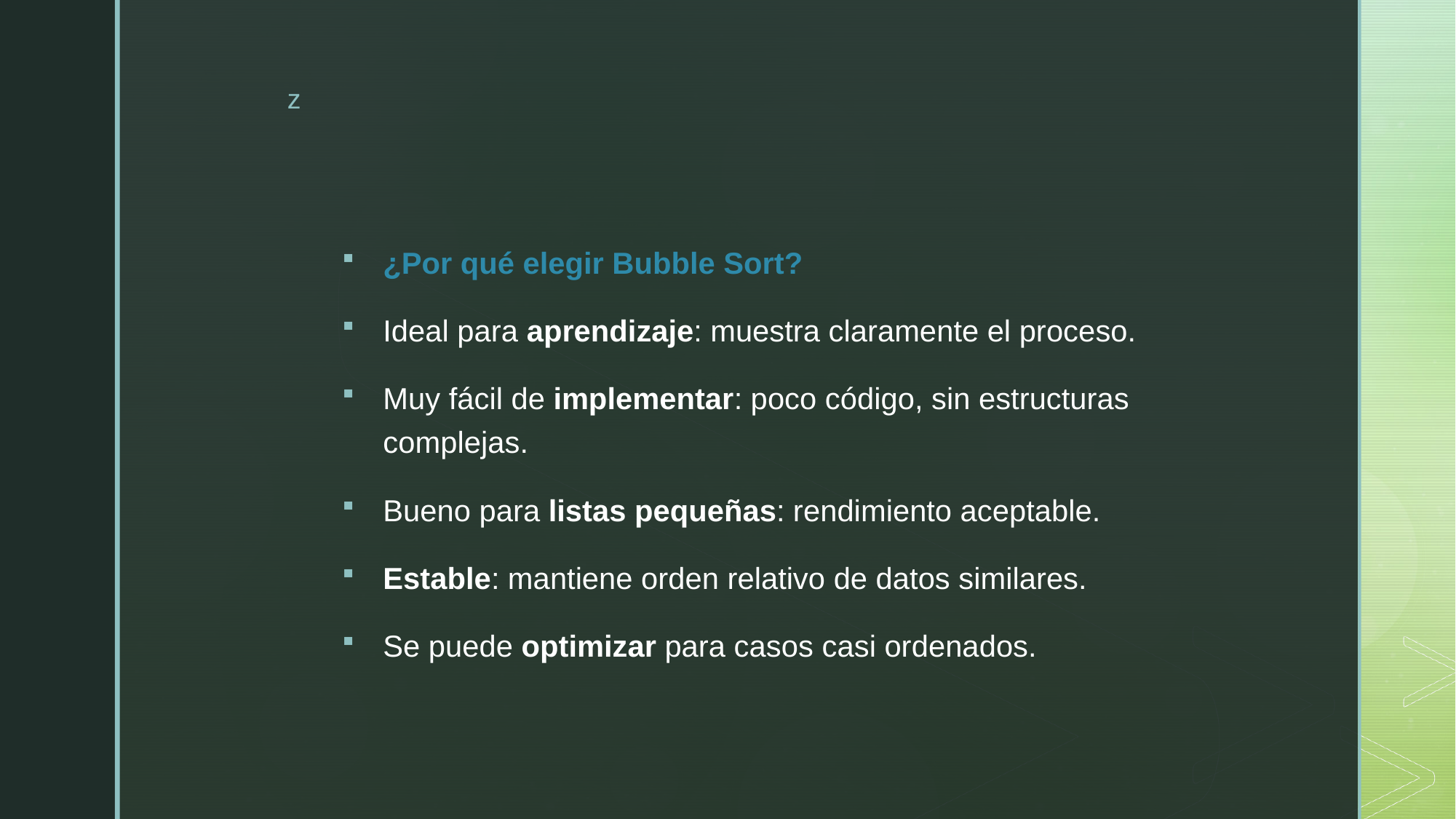

¿Por qué elegir Bubble Sort?
Ideal para aprendizaje: muestra claramente el proceso.
Muy fácil de implementar: poco código, sin estructuras complejas.
Bueno para listas pequeñas: rendimiento aceptable.
Estable: mantiene orden relativo de datos similares.
Se puede optimizar para casos casi ordenados.